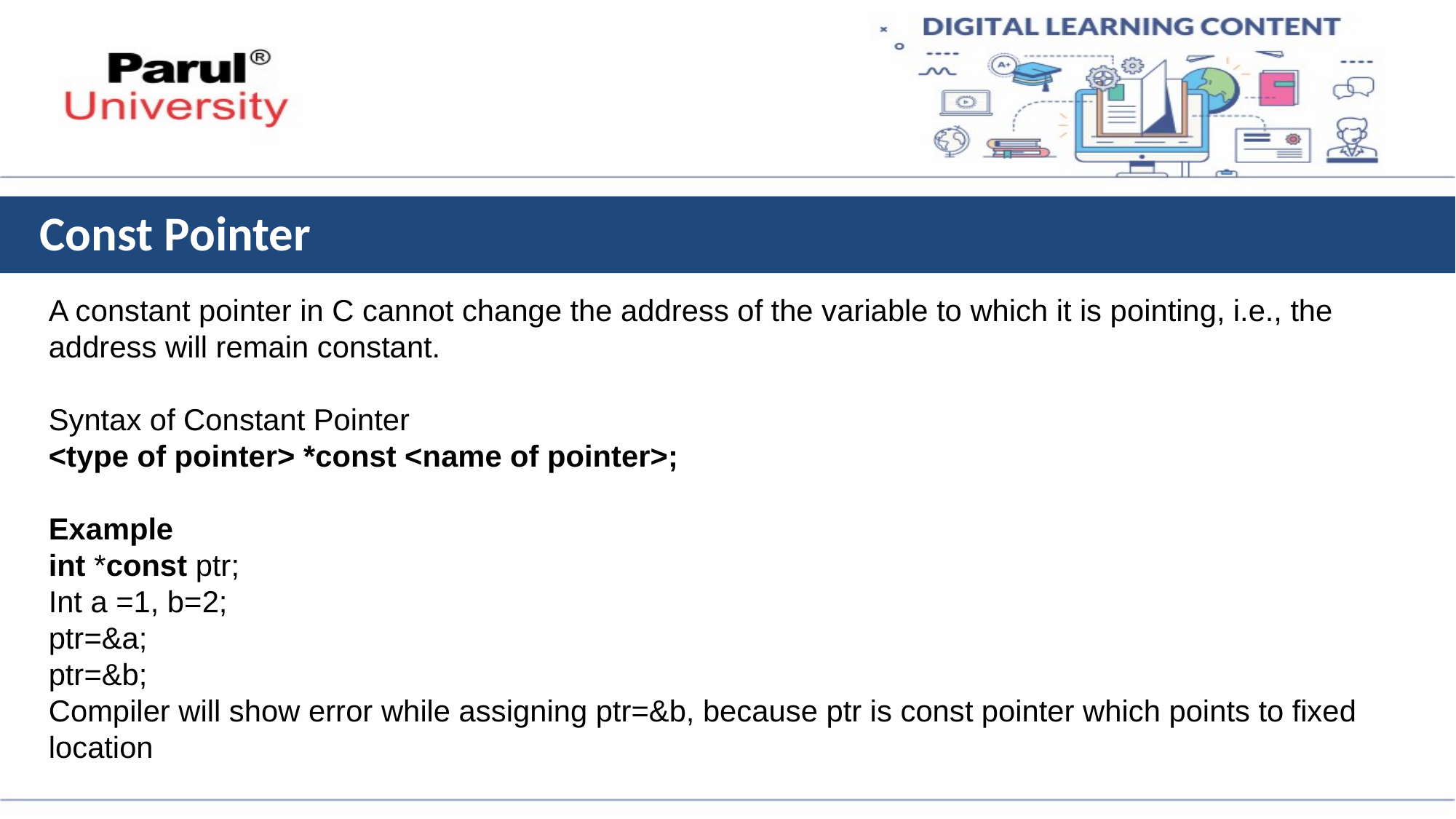

# Const Pointer
A constant pointer in C cannot change the address of the variable to which it is pointing, i.e., the address will remain constant.

Syntax of Constant Pointer
<type of pointer> *const <name of pointer>;

Example
int *const ptr;
Int a =1, b=2;
ptr=&a;
ptr=&b;
Compiler will show error while assigning ptr=&b, because ptr is const pointer which points to fixed location